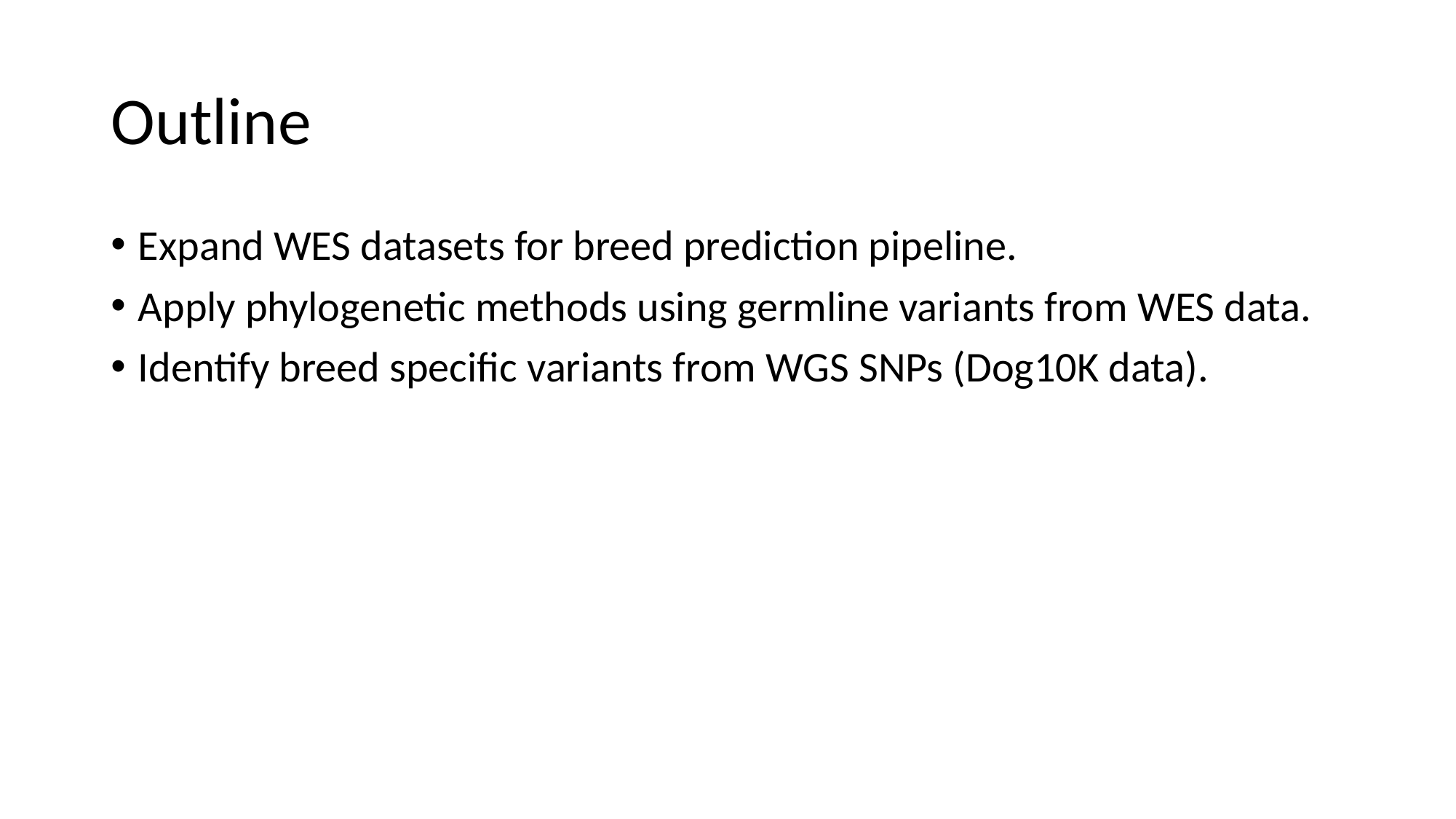

# Outline
Expand WES datasets for breed prediction pipeline.
Apply phylogenetic methods using germline variants from WES data.
Identify breed specific variants from WGS SNPs (Dog10K data).